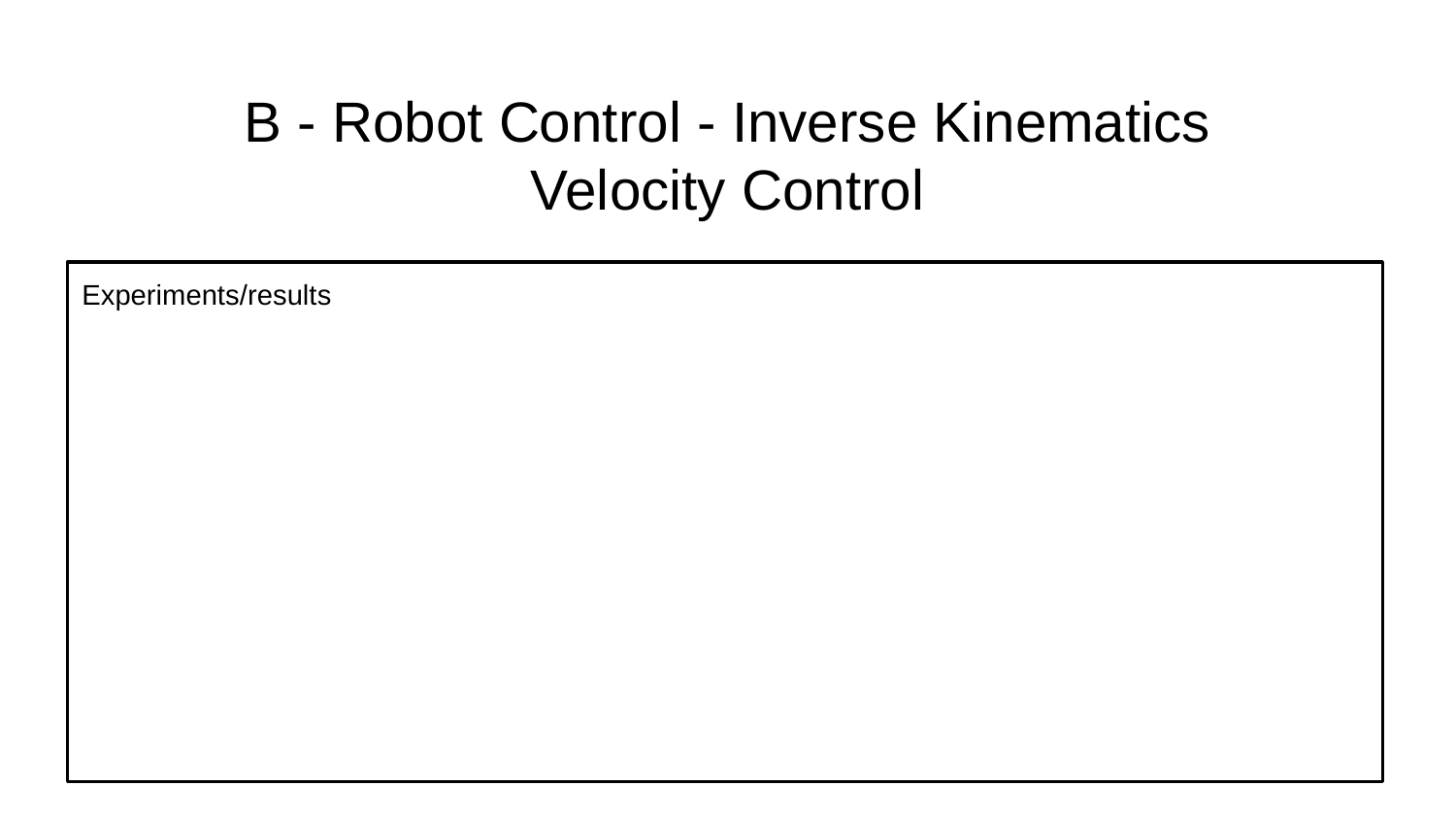

# B - Robot Control - Inverse Kinematics Velocity Control
Experiments/results